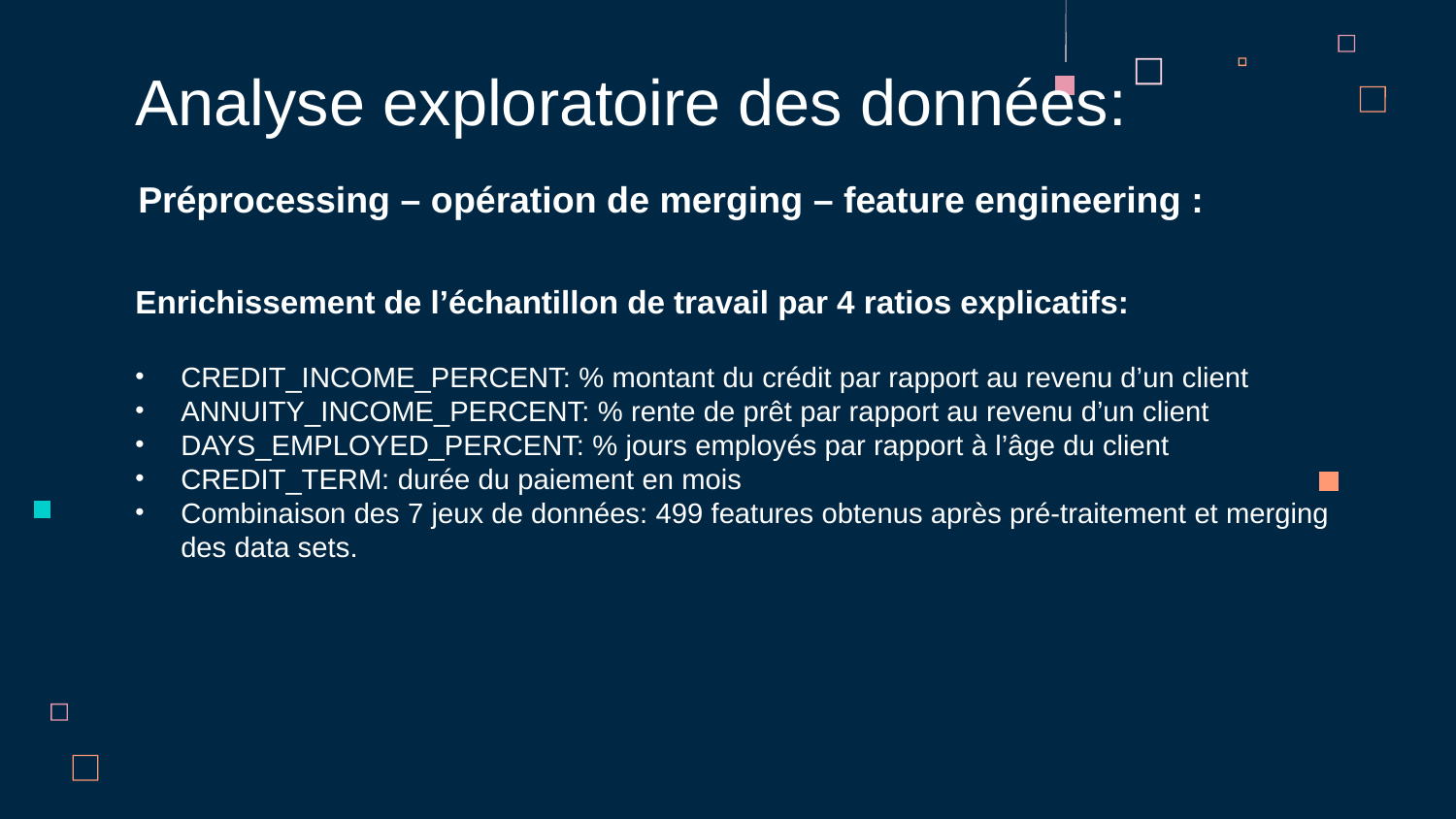

Analyse exploratoire des données:
# Préprocessing – opération de merging – feature engineering :
Enrichissement de l’échantillon de travail par 4 ratios explicatifs:

CREDIT_INCOME_PERCENT: % montant du crédit par rapport au revenu d’un client
ANNUITY_INCOME_PERCENT: % rente de prêt par rapport au revenu d’un client
DAYS_EMPLOYED_PERCENT: % jours employés par rapport à l’âge du client
CREDIT_TERM: durée du paiement en mois
Combinaison des 7 jeux de données: 499 features obtenus après pré-traitement et merging des data sets.